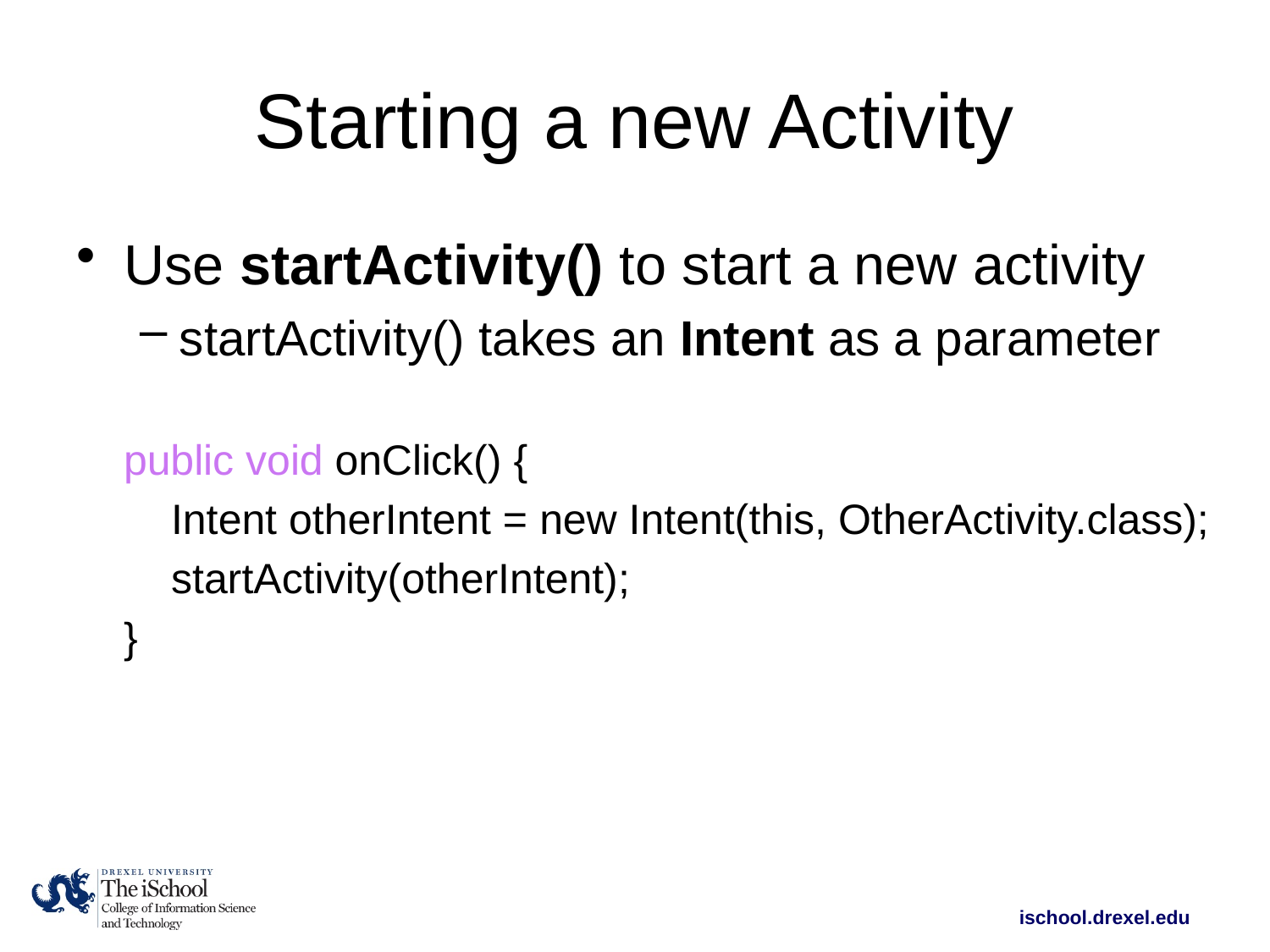

# Starting a new Activity
Use startActivity() to start a new activity
startActivity() takes an Intent as a parameter

    public void onClick() {
        Intent otherIntent = new Intent(this, OtherActivity.class);
        startActivity(otherIntent);
    }